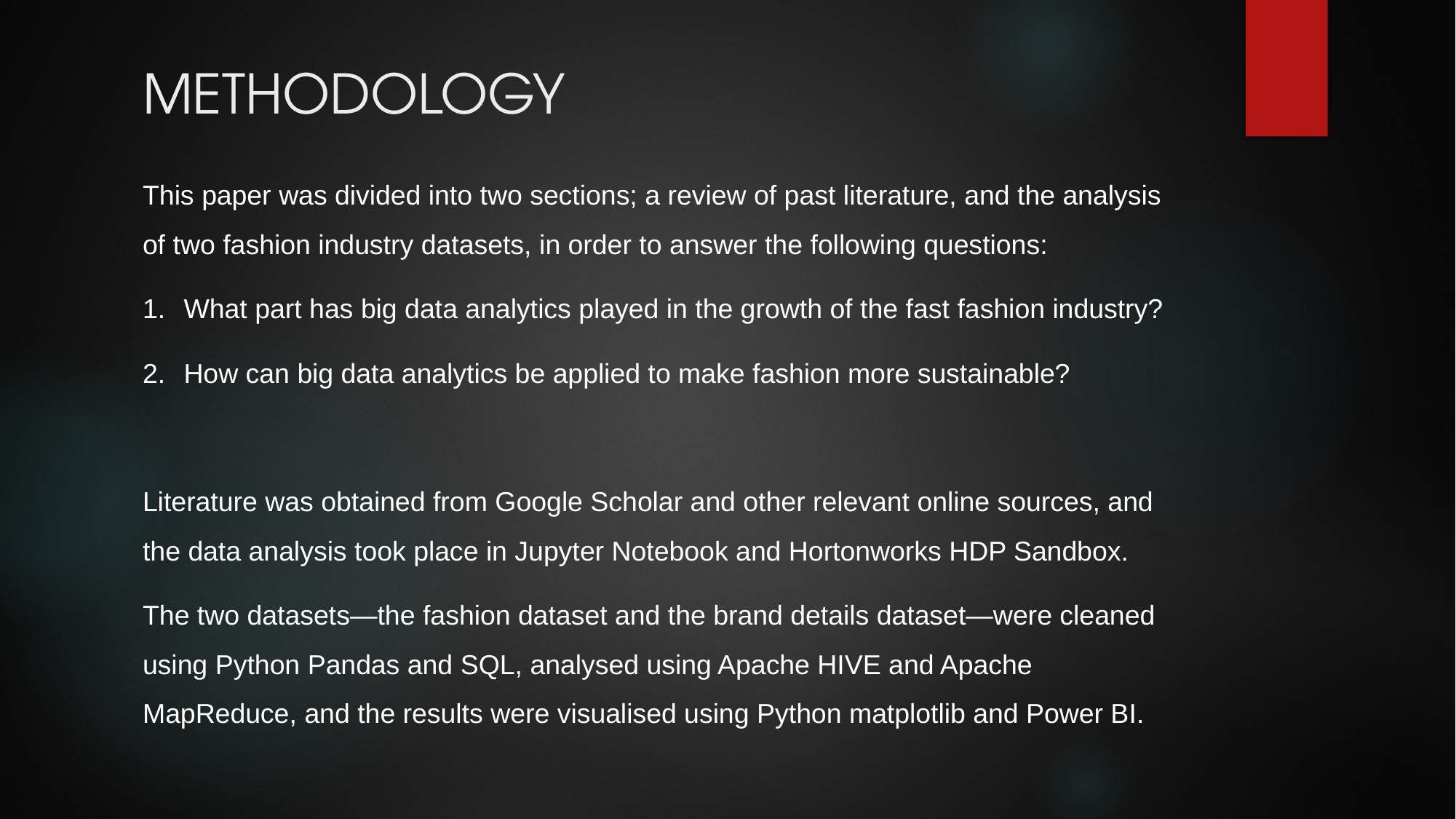

# METHODOLOGY
This paper was divided into two sections; a review of past literature, and the analysis of two fashion industry datasets, in order to answer the following questions:
What part has big data analytics played in the growth of the fast fashion industry?
How can big data analytics be applied to make fashion more sustainable?

Literature was obtained from Google Scholar and other relevant online sources, and the data analysis took place in Jupyter Notebook and Hortonworks HDP Sandbox.
The two datasets—the fashion dataset and the brand details dataset—were cleaned using Python Pandas and SQL, analysed using Apache HIVE and Apache MapReduce, and the results were visualised using Python matplotlib and Power BI.